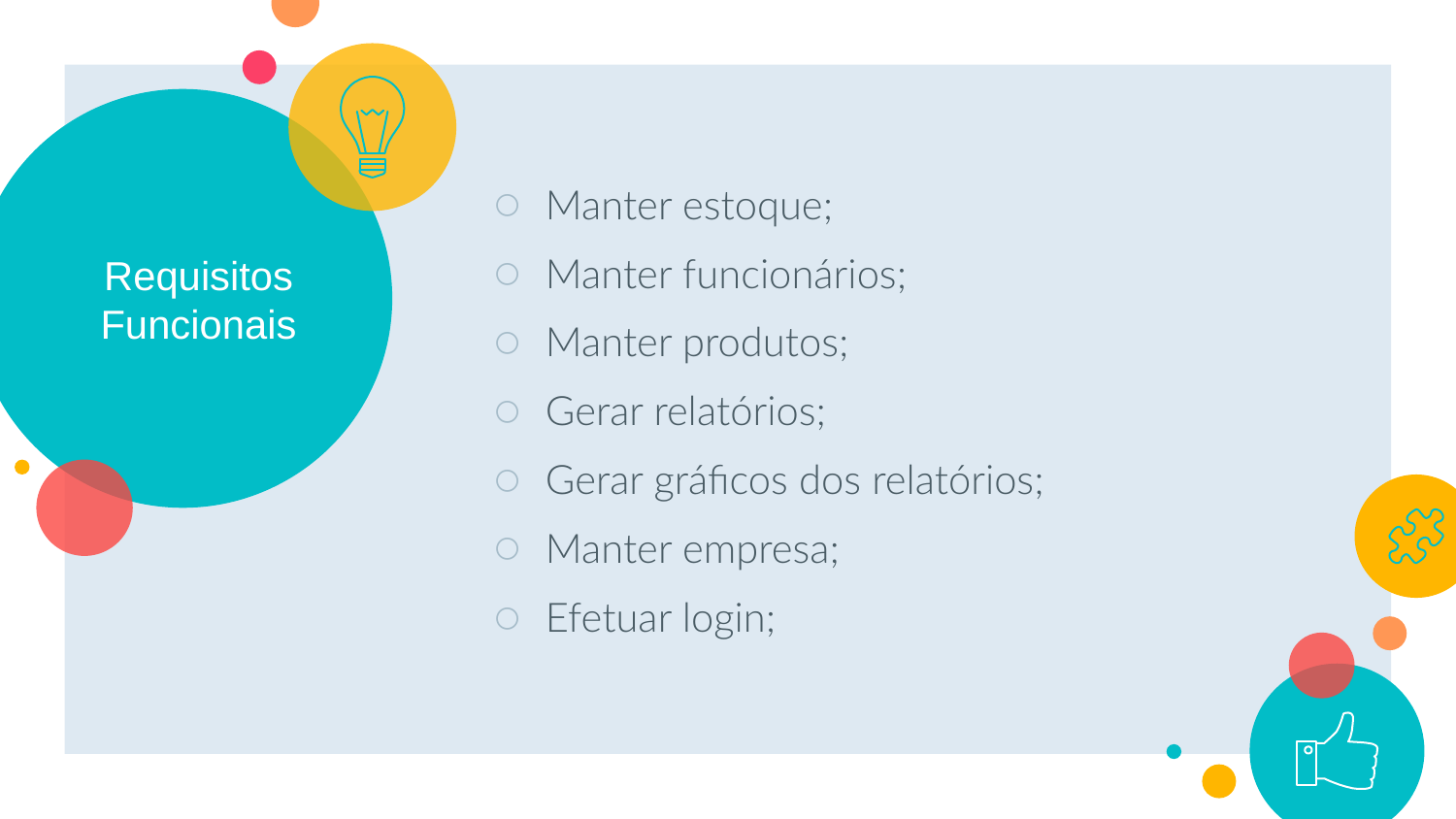

# Requisitos Funcionais
Manter estoque;
Manter funcionários;
Manter produtos;
Gerar relatórios;
Gerar gráficos dos relatórios;
Manter empresa;
Efetuar login;